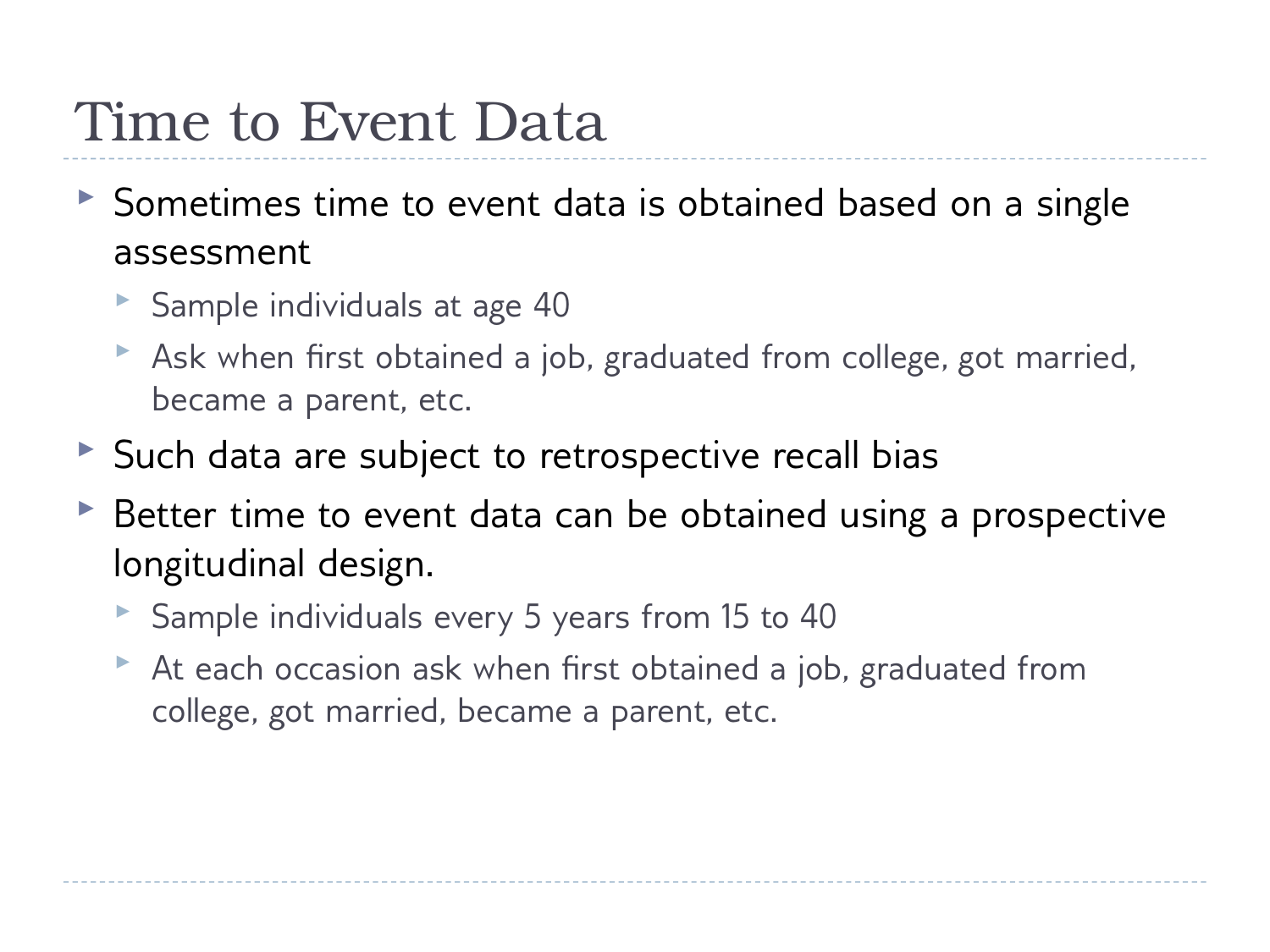

# Time to Event Data
Sometimes time to event data is obtained based on a single assessment
Sample individuals at age 40
Ask when first obtained a job, graduated from college, got married, became a parent, etc.
Such data are subject to retrospective recall bias
Better time to event data can be obtained using a prospective longitudinal design.
Sample individuals every 5 years from 15 to 40
At each occasion ask when first obtained a job, graduated from college, got married, became a parent, etc.